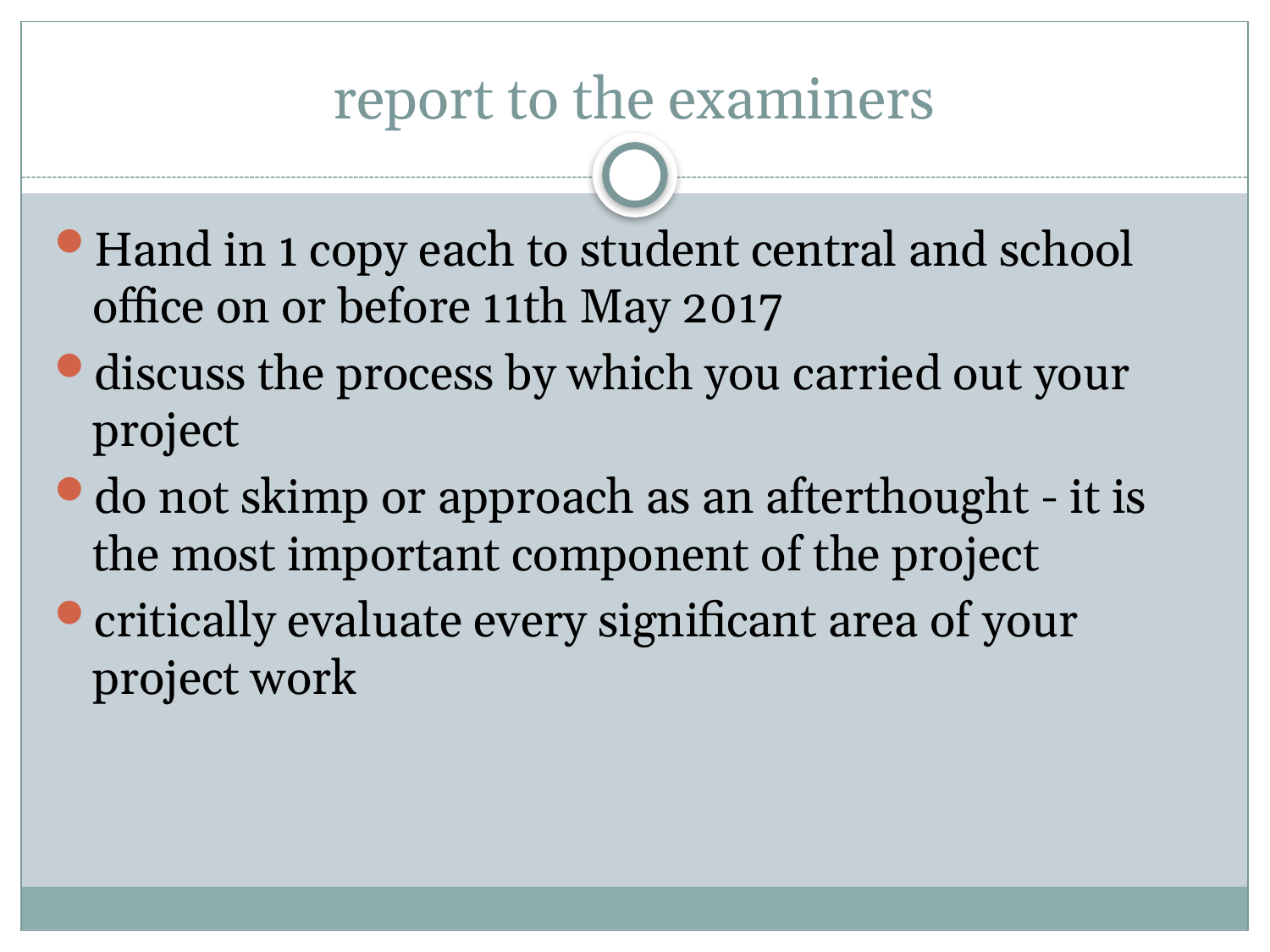

# report to the examiners
Hand in 1 copy each to student central and school office on or before 11th May 2017
discuss the process by which you carried out your project
do not skimp or approach as an afterthought - it is the most important component of the project
critically evaluate every significant area of your project work